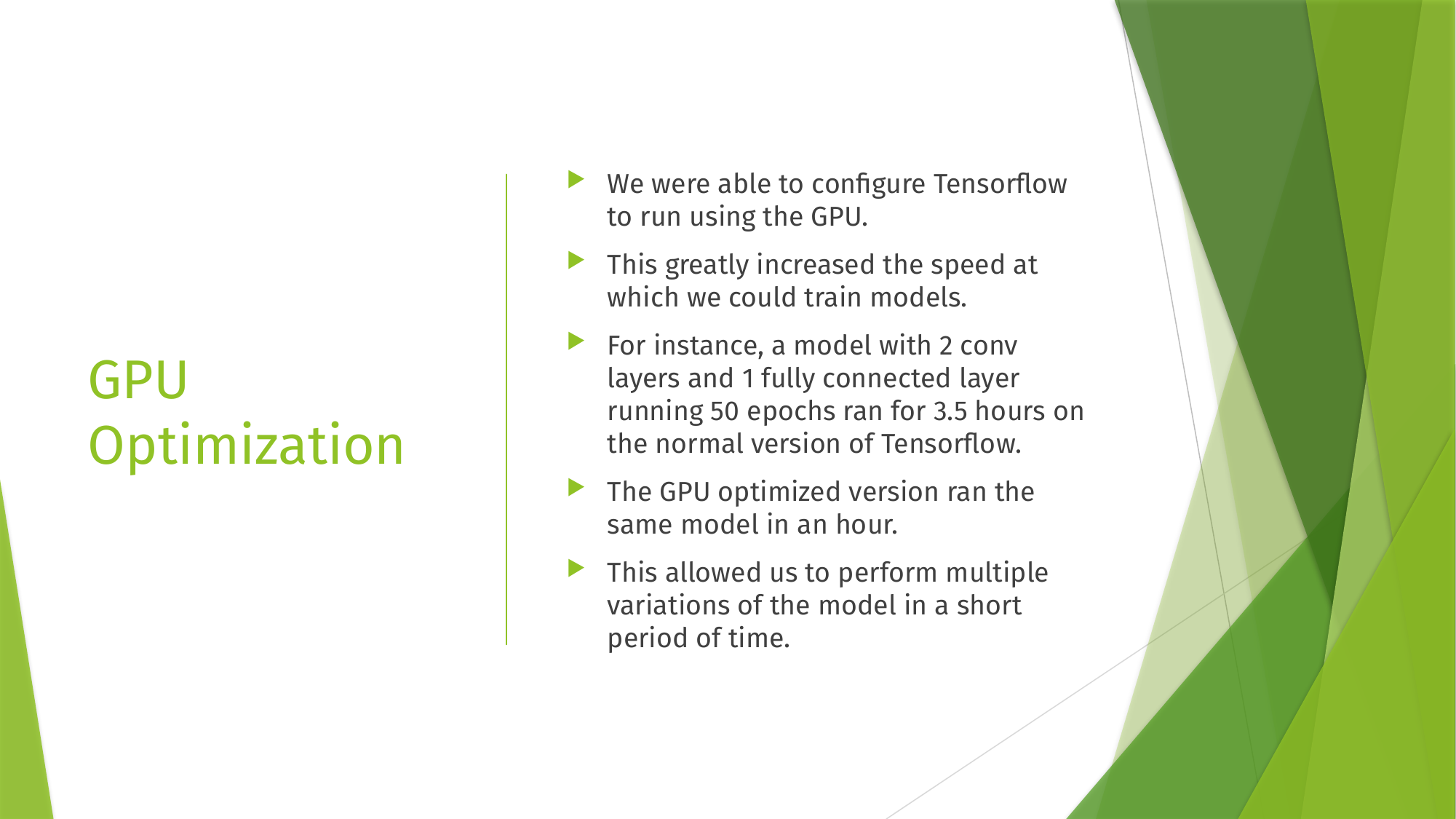

# GPU Optimization
We were able to configure Tensorflow to run using the GPU.
This greatly increased the speed at which we could train models.
For instance, a model with 2 conv layers and 1 fully connected layer running 50 epochs ran for 3.5 hours on the normal version of Tensorflow.
The GPU optimized version ran the same model in an hour.
This allowed us to perform multiple variations of the model in a short period of time.